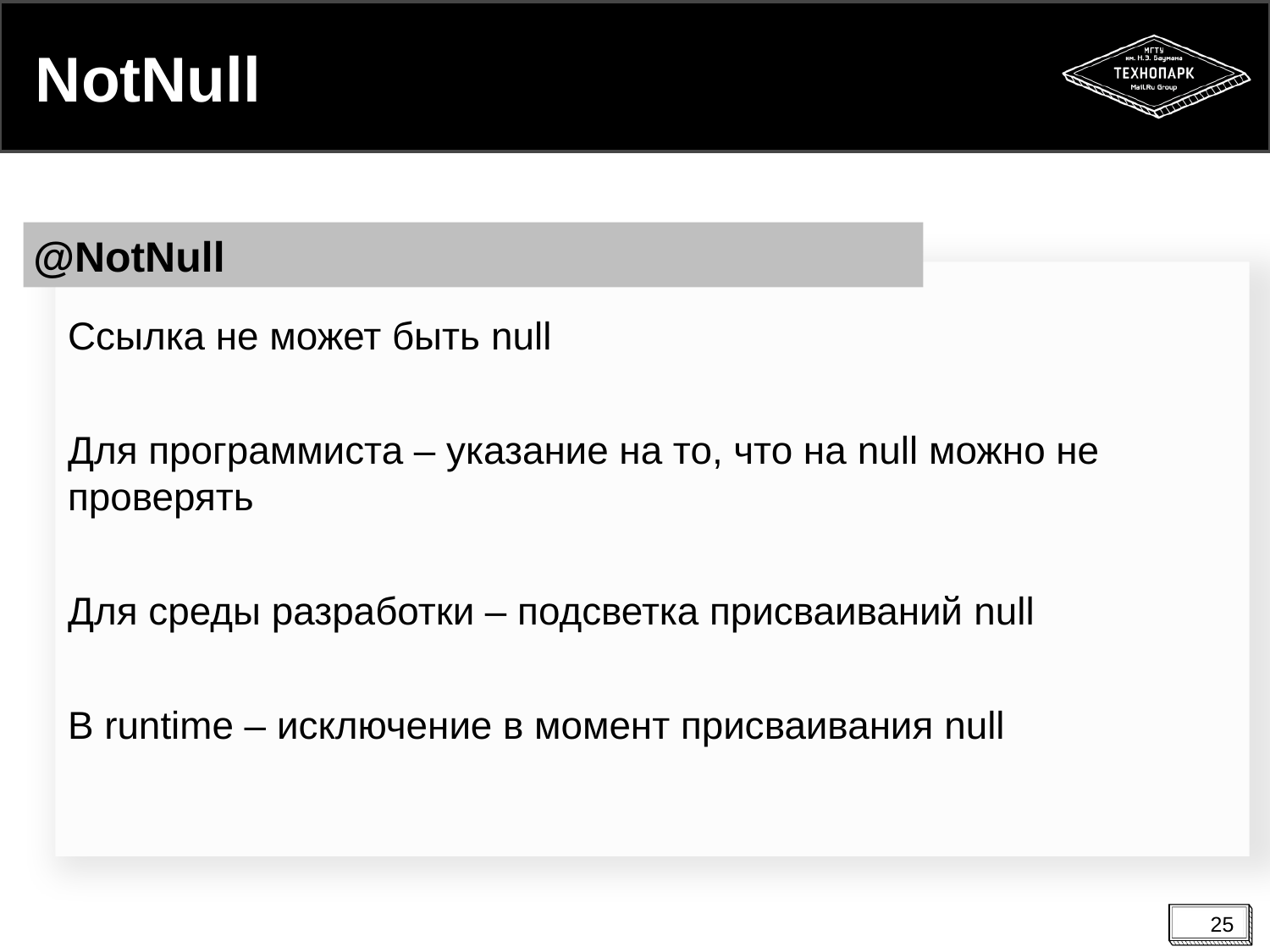

# NotNull
@NotNull

Ссылка не может быть null

Для программиста – указание на то, что на null можно не проверять

Для среды разработки – подсветка присваиваний null

В runtime – исключение в момент присваивания null

25